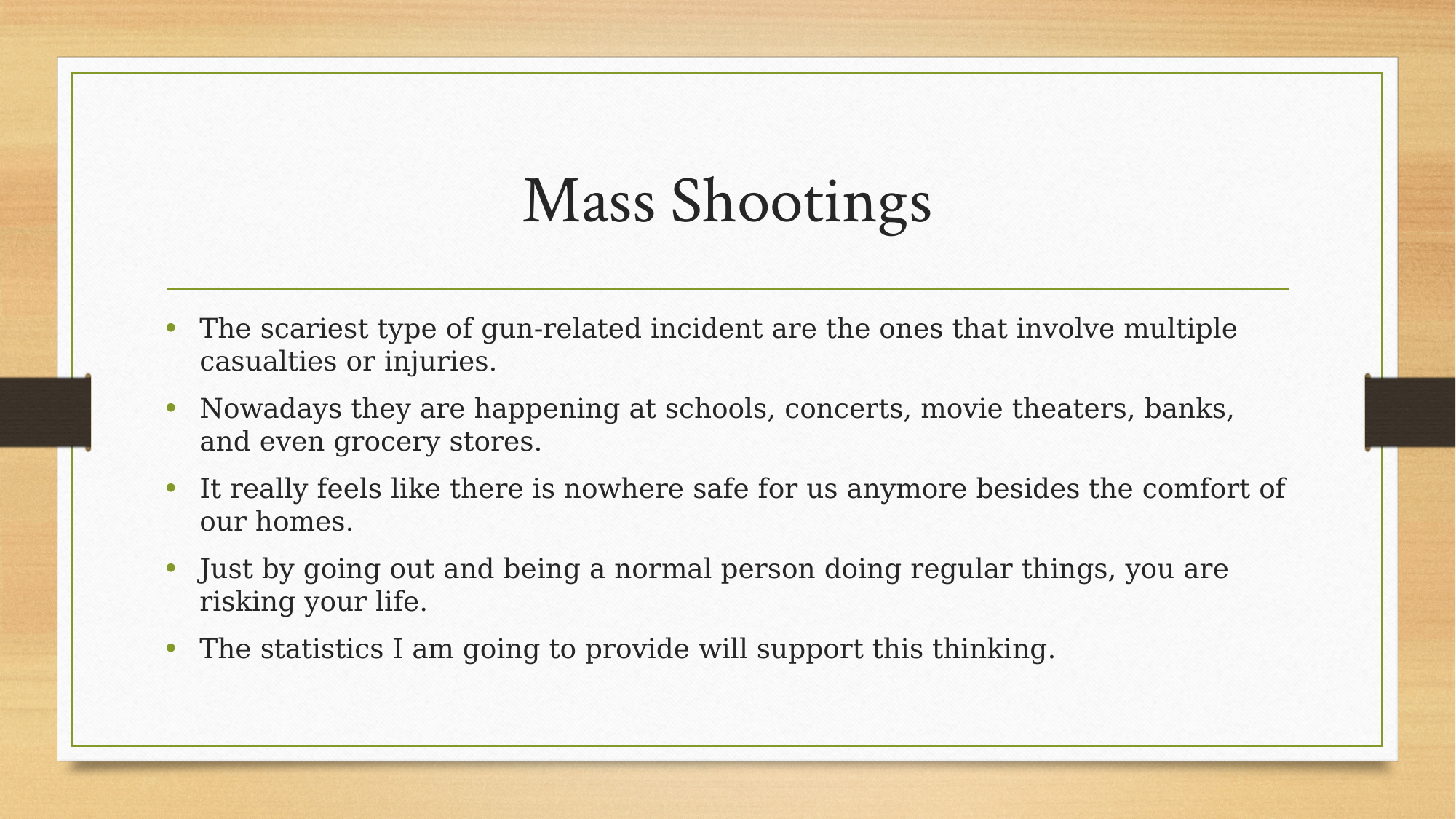

# Mass Shootings
The scariest type of gun-related incident are the ones that involve multiple casualties or injuries.
Nowadays they are happening at schools, concerts, movie theaters, banks, and even grocery stores.
It really feels like there is nowhere safe for us anymore besides the comfort of our homes.
Just by going out and being a normal person doing regular things, you are risking your life.
The statistics I am going to provide will support this thinking.